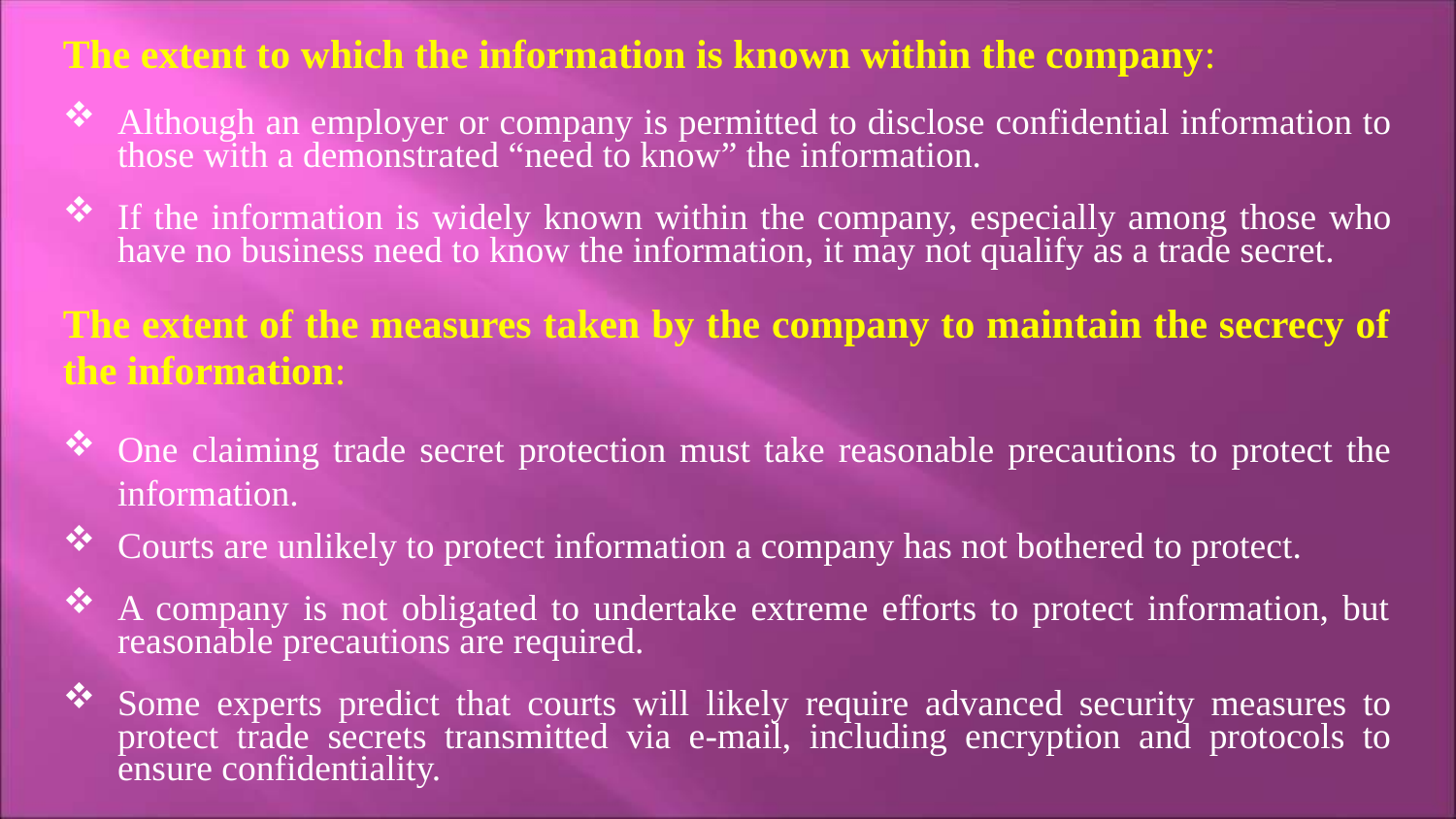

The extent to which the information is known within the company:

Although an employer or company is permitted to disclose confidential information to those with a demonstrated “need to know” the information.

If the information is widely known within the company, especially among those who have no business need to know the information, it may not qualify as a trade secret.

The extent of the measures taken by the company to maintain the secrecy of the information:

One claiming trade secret protection must take reasonable precautions to protect the information.

Courts are unlikely to protect information a company has not bothered to protect.

A company is not obligated to undertake extreme efforts to protect information, but reasonable precautions are required.

Some experts predict that courts will likely require advanced security measures to protect trade secrets transmitted via e-mail, including encryption and protocols to ensure confidentiality.